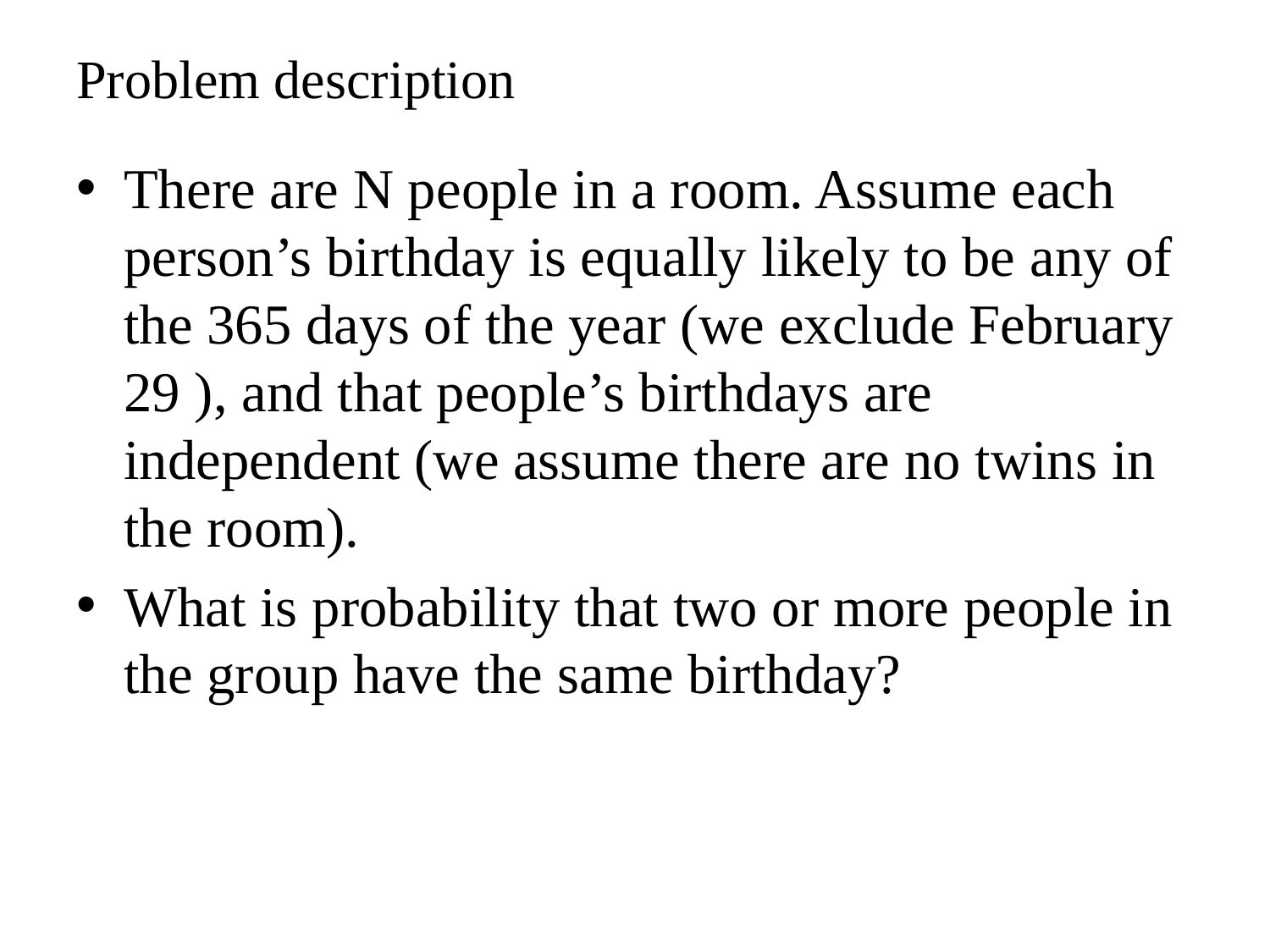

# Problem description
There are N people in a room. Assume each person’s birthday is equally likely to be any of the 365 days of the year (we exclude February 29 ), and that people’s birthdays are independent (we assume there are no twins in the room).
What is probability that two or more people in the group have the same birthday?